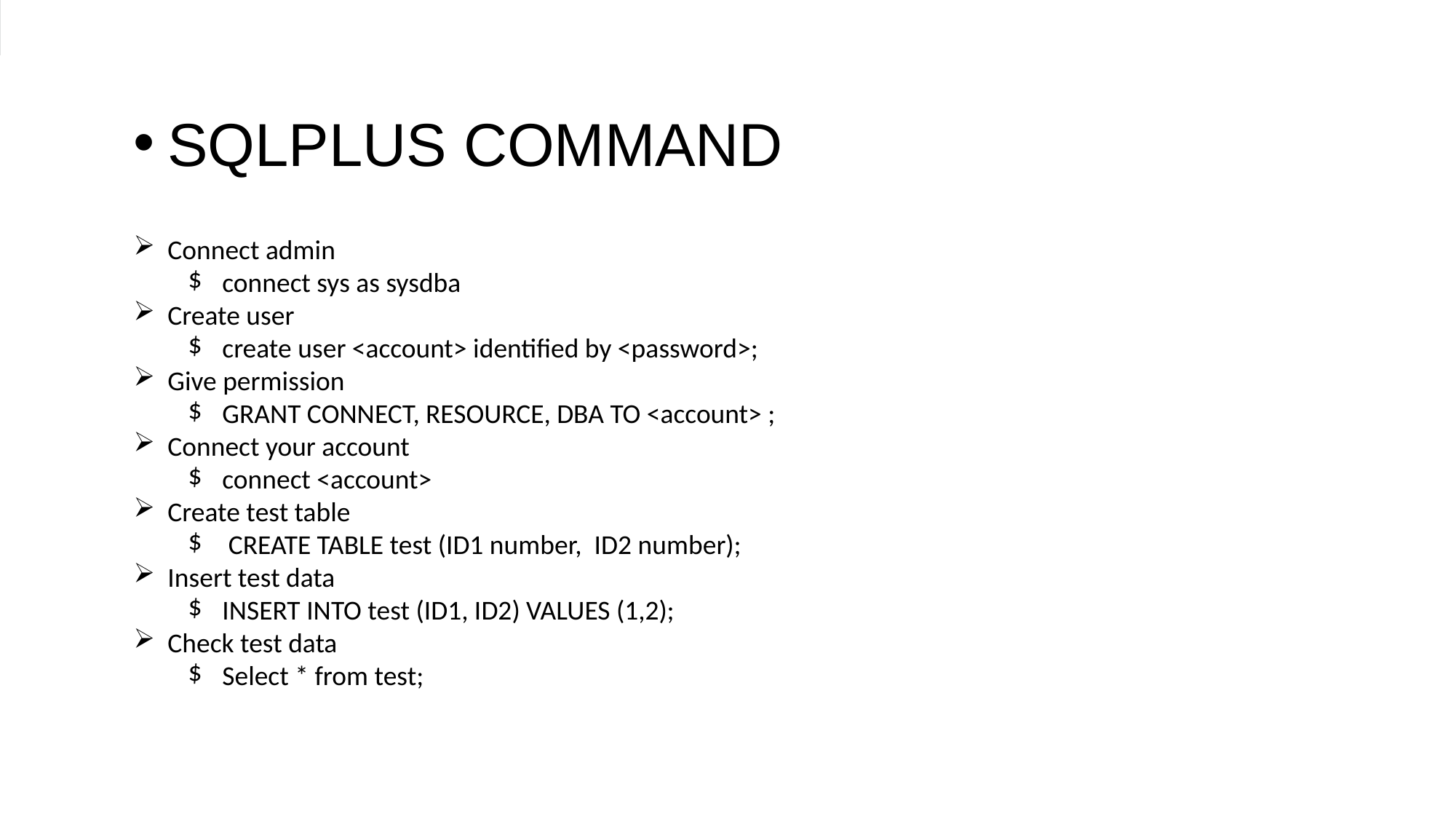

Sqlplus command
Connect admin
connect sys as sysdba
Create user
create user <account> identified by <password>;
Give permission
GRANT CONNECT, RESOURCE, DBA TO <account> ;
Connect your account
connect <account>
Create test table
 CREATE TABLE test (ID1 number,  ID2 number);
Insert test data
INSERT INTO test (ID1, ID2) VALUES (1,2);
Check test data
Select * from test;